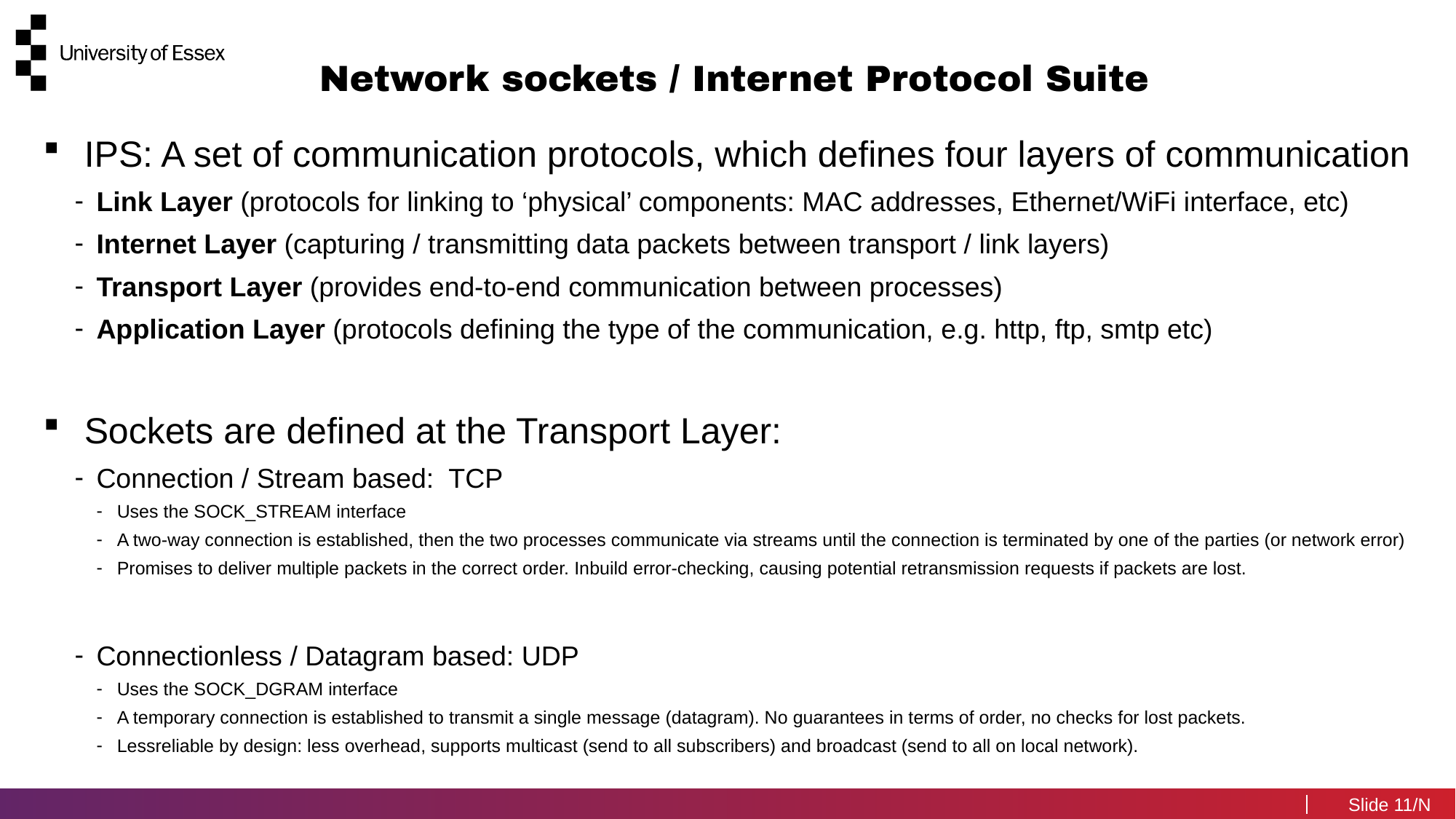

Network sockets / Internet Protocol Suite
IPS: A set of communication protocols, which defines four layers of communication
Link Layer (protocols for linking to ‘physical’ components: MAC addresses, Ethernet/WiFi interface, etc)
Internet Layer (capturing / transmitting data packets between transport / link layers)
Transport Layer (provides end-to-end communication between processes)
Application Layer (protocols defining the type of the communication, e.g. http, ftp, smtp etc)

Sockets are defined at the Transport Layer:
Connection / Stream based:  TCP
Uses the SOCK_STREAM interface
A two-way connection is established, then the two processes communicate via streams until the connection is terminated by one of the parties (or network error)
Promises to deliver multiple packets in the correct order. Inbuild error-checking, causing potential retransmission requests if packets are lost.

Connectionless / Datagram based: UDP
Uses the SOCK_DGRAM interface
A temporary connection is established to transmit a single message (datagram). No guarantees in terms of order, no checks for lost packets.
Lessreliable by design: less overhead, supports multicast (send to all subscribers) and broadcast (send to all on local network).

Local sockets are possible via a localhost mechanism.

11/N